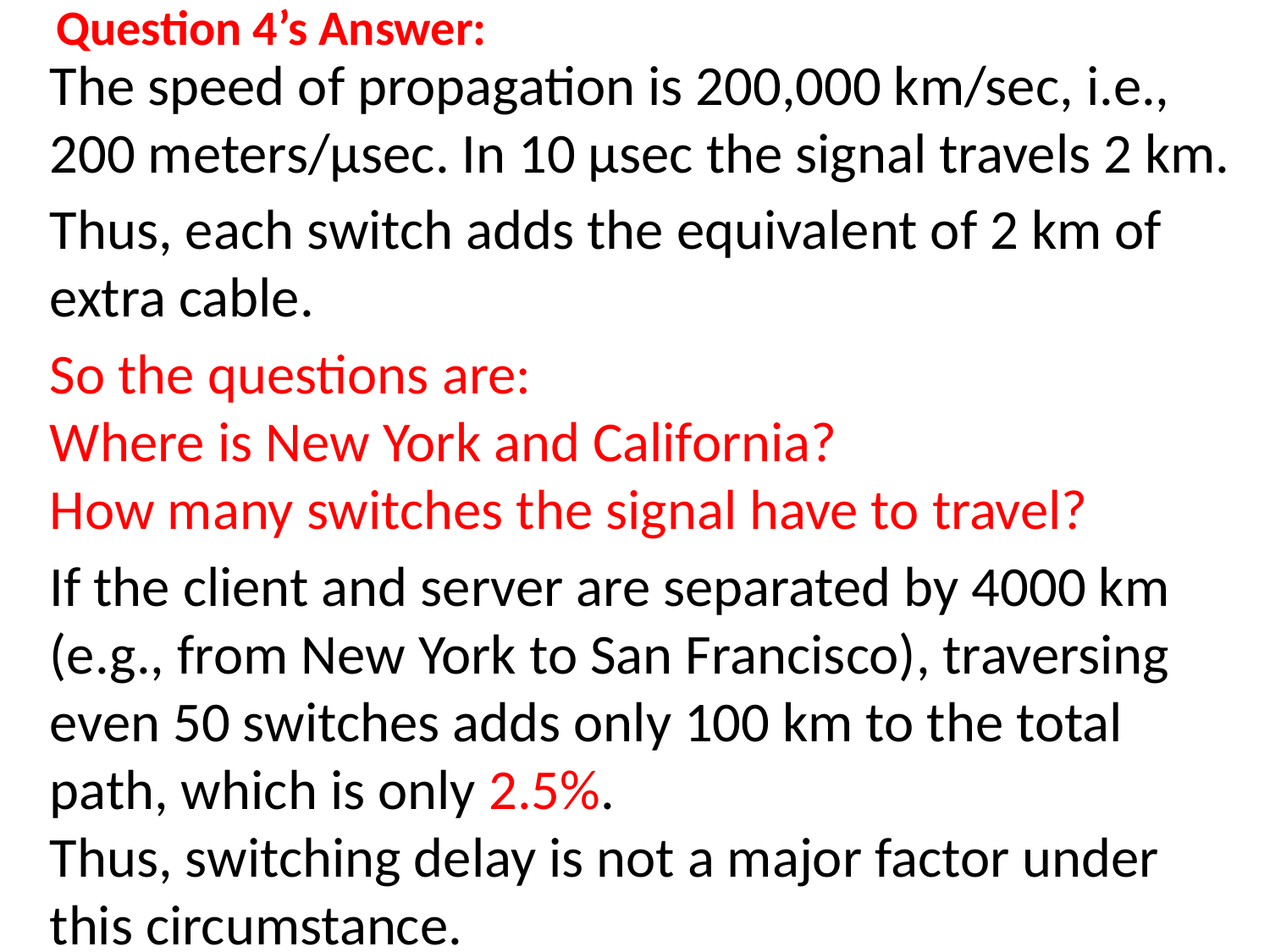

Question 4’s Answer:
	The speed of propagation is 200,000 km/sec, i.e., 200 meters/µsec. In 10 µsec the signal travels 2 km.
	Thus, each switch adds the equivalent of 2 km of extra cable.
	So the questions are:
Where is New York and California?
How many switches the signal have to travel?
	If the client and server are separated by 4000 km (e.g., from New York to San Francisco), traversing even 50 switches adds only 100 km to the total path, which is only 2.5%.
Thus, switching delay is not a major factor under this circumstance.